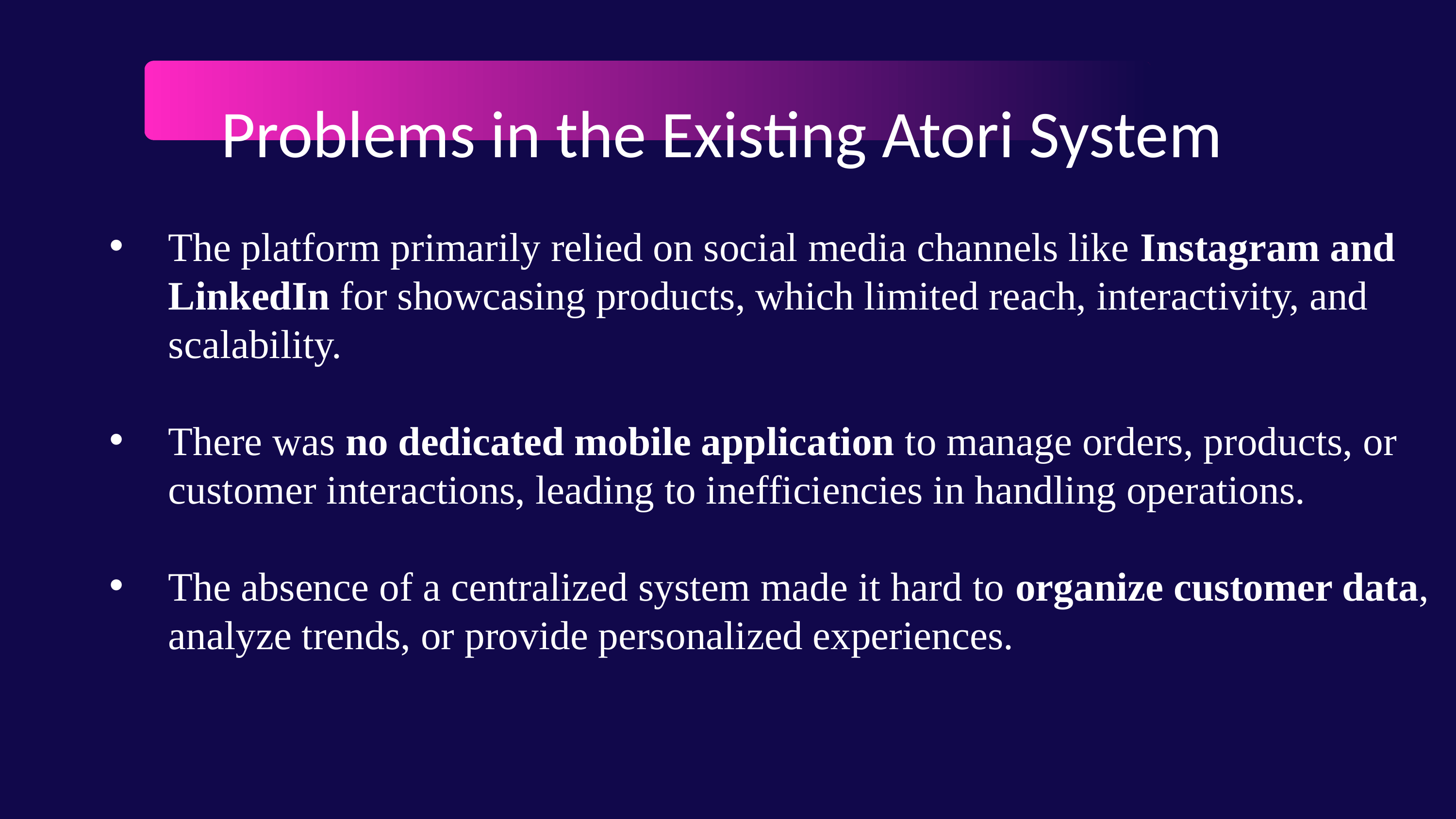

Problems in the Existing Atori System

The platform primarily relied on social media channels like Instagram and LinkedIn for showcasing products, which limited reach, interactivity, and scalability.

There was no dedicated mobile application to manage orders, products, or customer interactions, leading to inefficiencies in handling operations.

The absence of a centralized system made it hard to organize customer data, analyze trends, or provide personalized experiences.